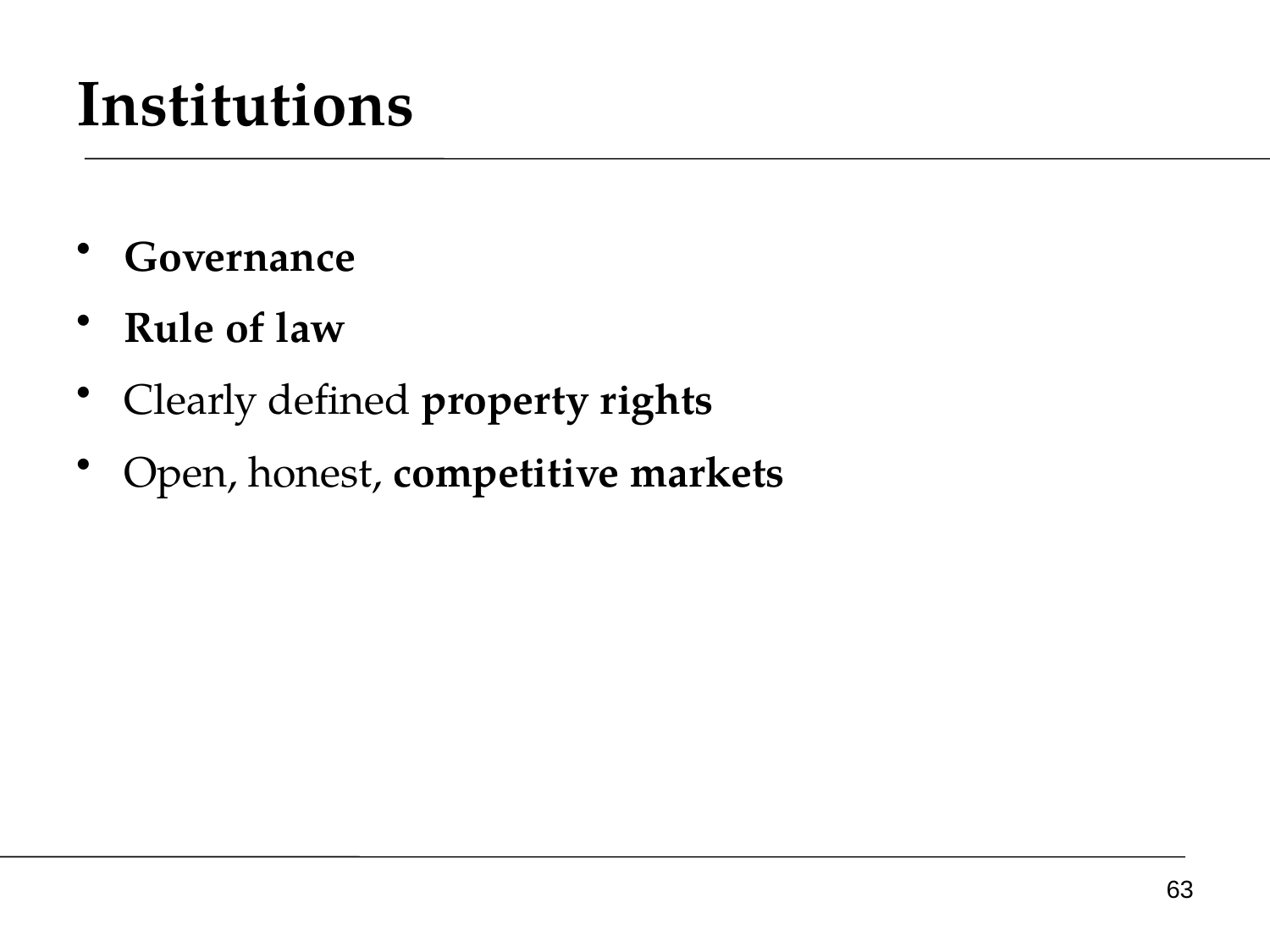

# Institutions
Governance
Rule of law
Clearly defined property rights
Open, honest, competitive markets
63